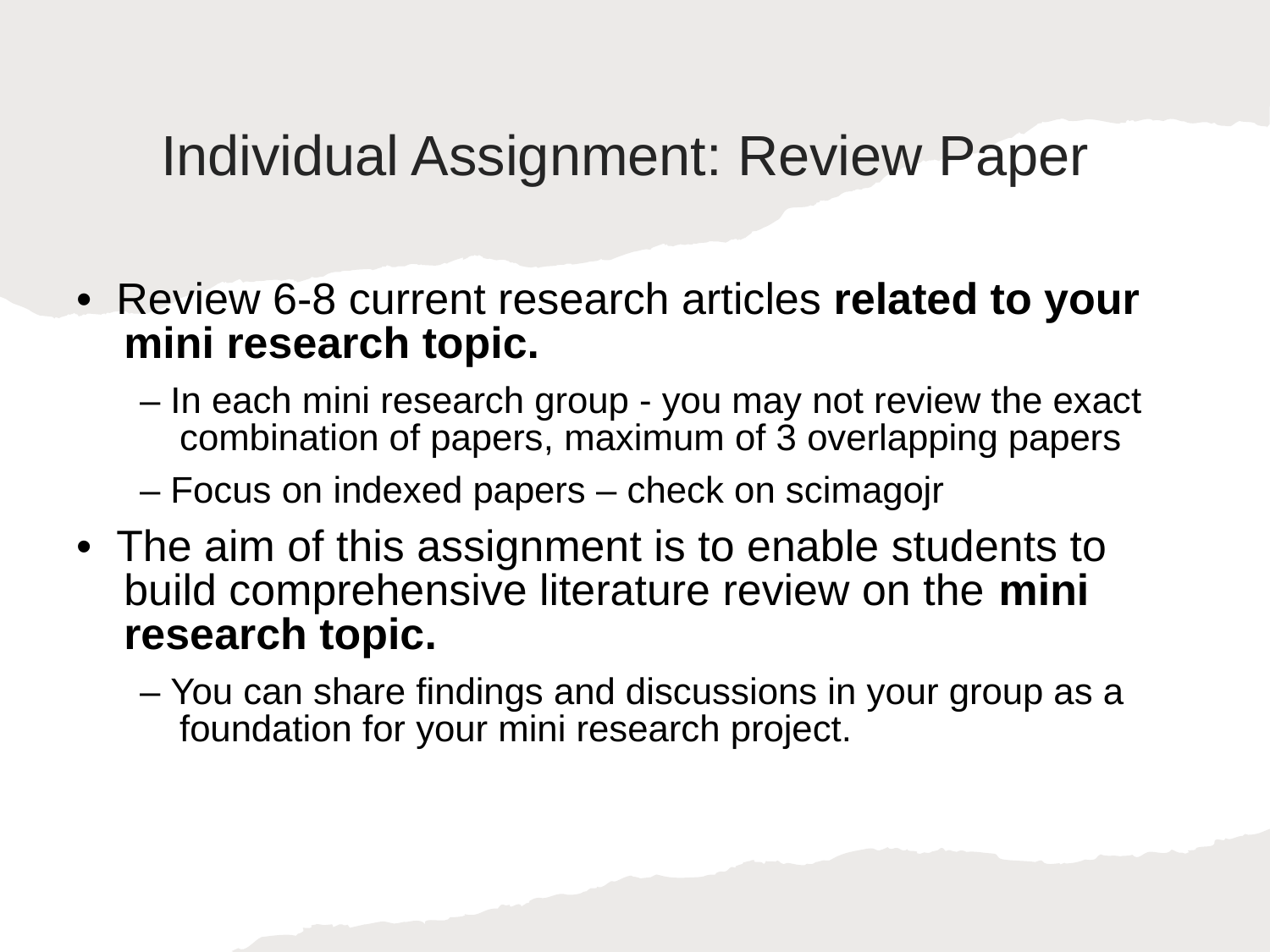

Individual Assignment: Review Paper
•  Review 6-8 current research articles related to your
mini research topic.
– In each mini research group - you may not review the exact
combination of papers, maximum of 3 overlapping papers
– Focus on indexed papers – check on scimagojr
•  The aim of this assignment is to enable students to
build comprehensive literature review on the mini
research topic.
– You can share findings and discussions in your group as a
foundation for your mini research project.